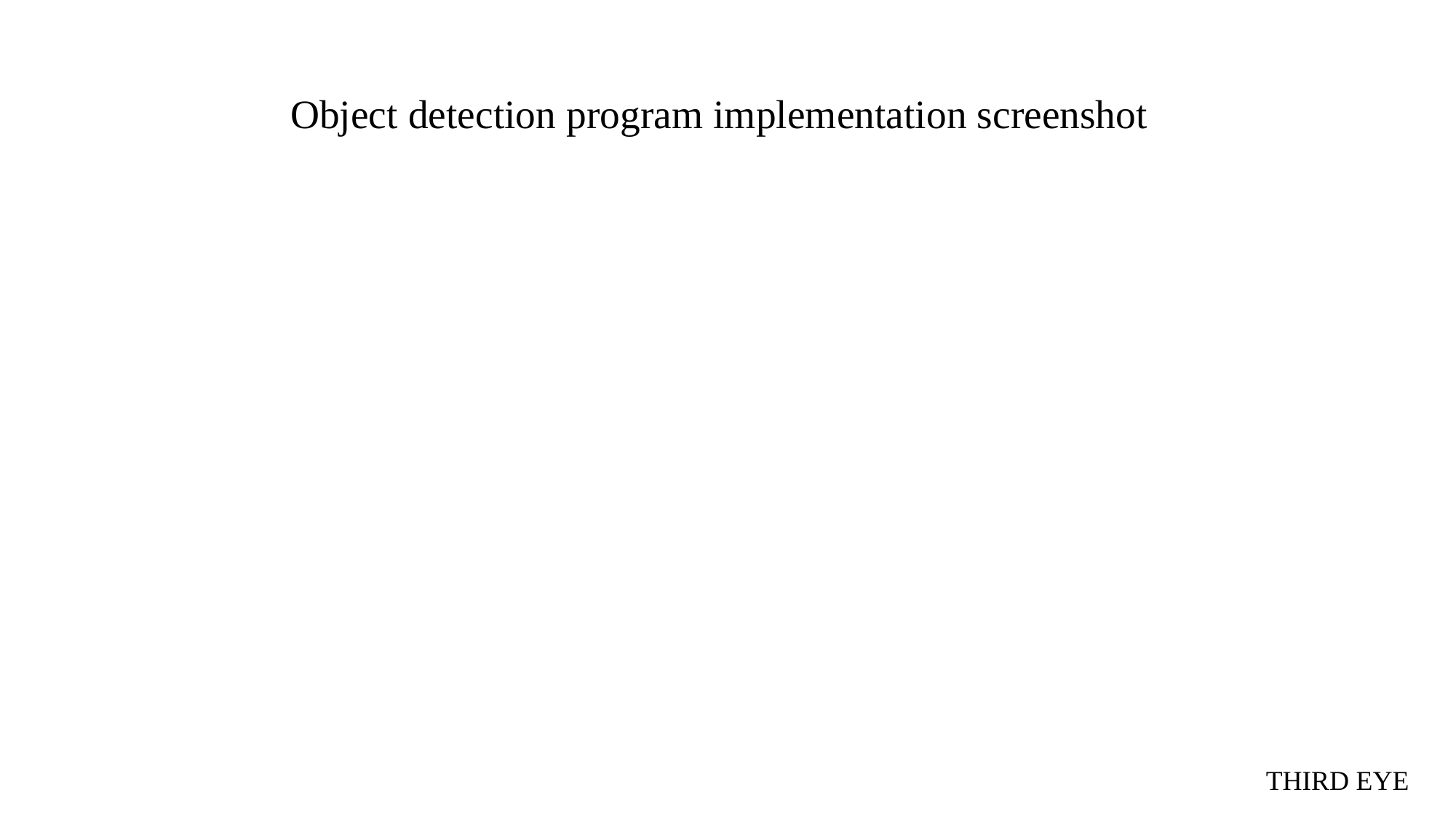

Object detection program implementation screenshot
THIRD EYE